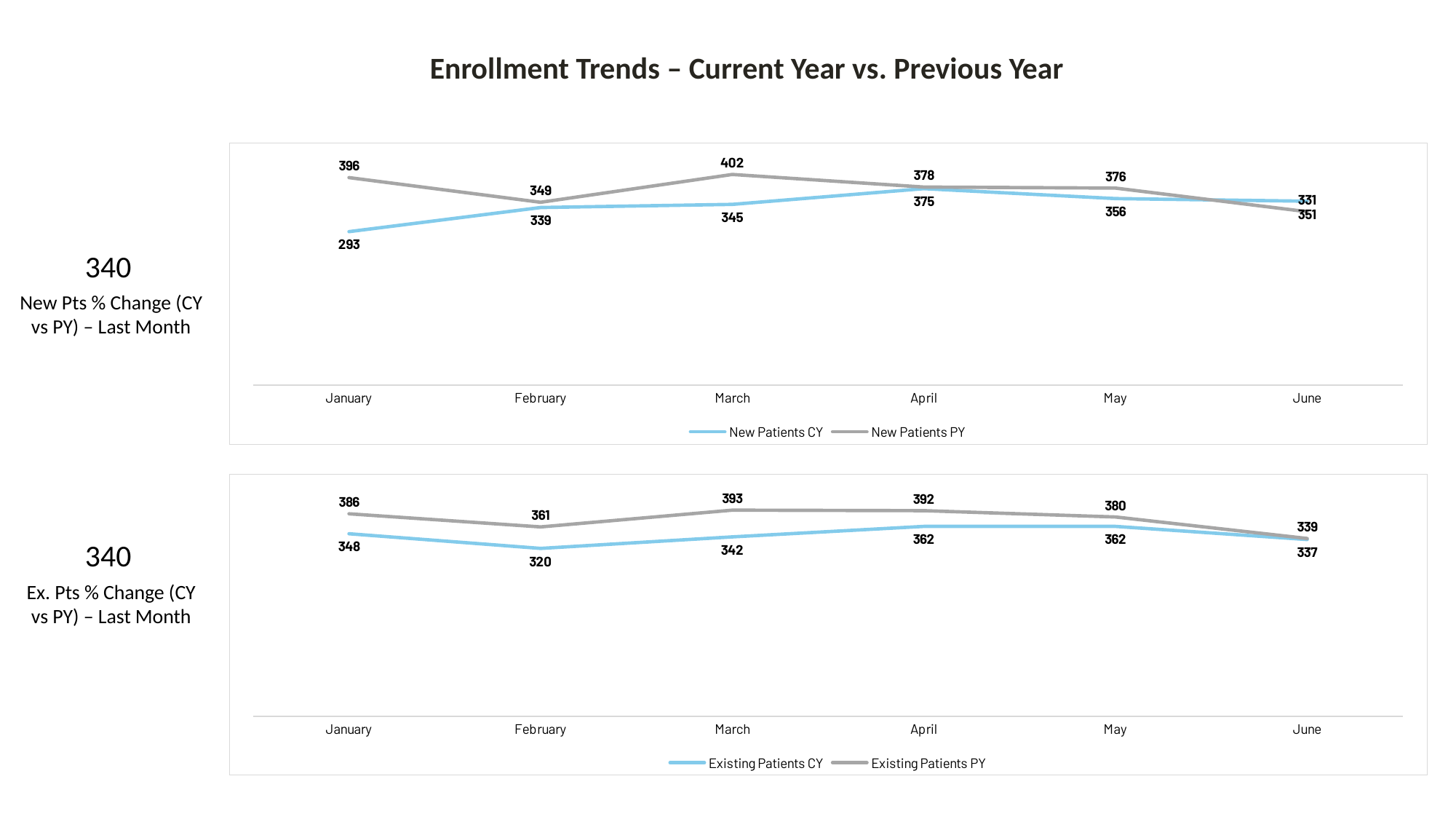

Enrollment Trends – Current Year vs. Previous Year

### Chart

| Category | New Patients CY | New Patients PY |
|---|---|---|
| January | 293.0 | 396.0 |
| February | 339.0 | 349.0 |
| March | 345.0 | 402.0 |
| April | 375.0 | 378.0 |
| May | 356.0 | 376.0 |
| June | 351.0 | 331.0 |
340
New Pts % Change (CY vs PY) – Last Month

### Chart

| Category | Existing Patients CY | Existing Patients PY |
|---|---|---|
| January | 348.0 | 386.0 |
| February | 320.0 | 361.0 |
| March | 342.0 | 393.0 |
| April | 362.0 | 392.0 |
| May | 362.0 | 380.0 |
| June | 337.0 | 339.0 |
340
Ex. Pts % Change (CY vs PY) – Last Month